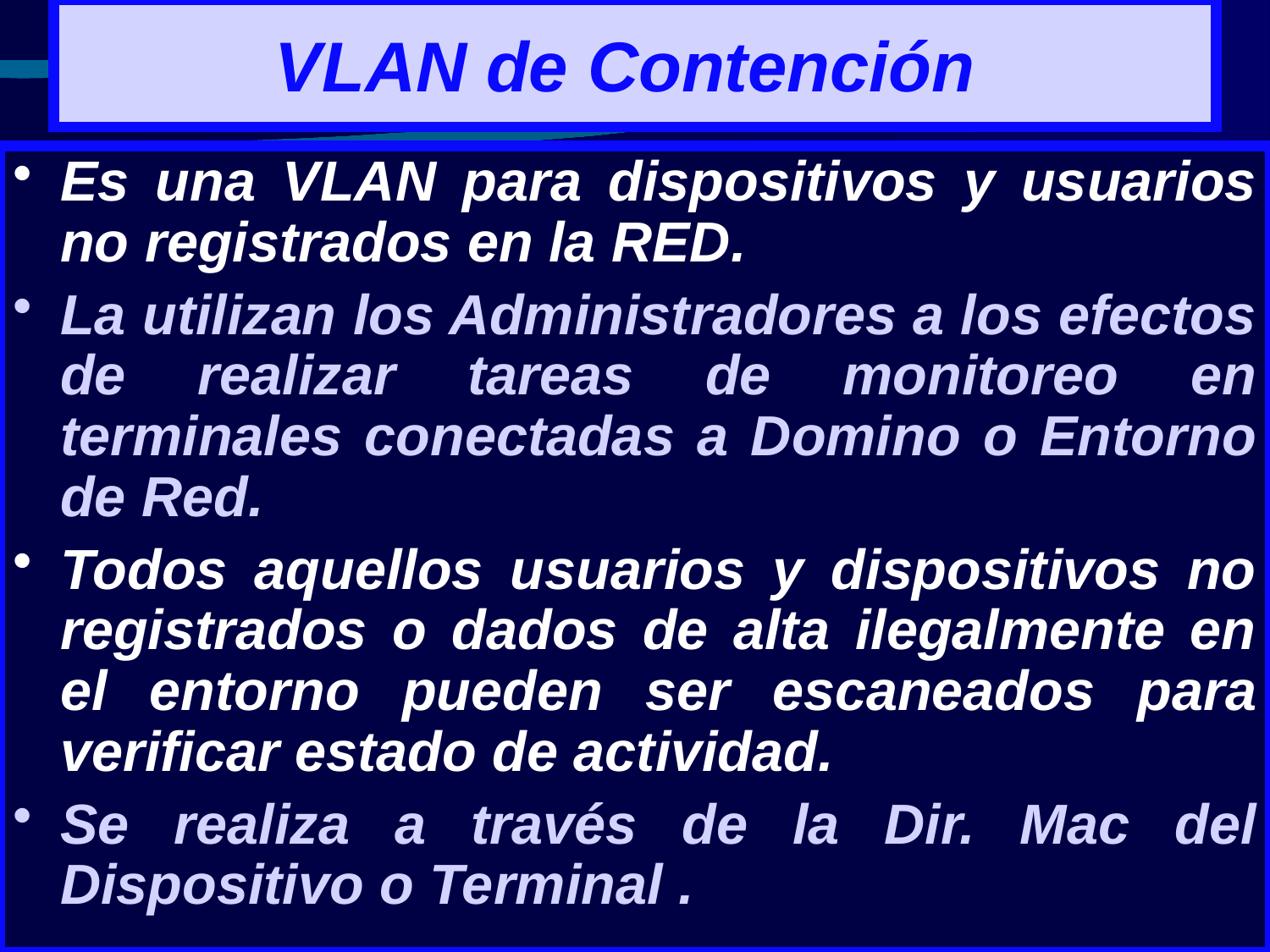

# VLAN de Contención
Es una VLAN para dispositivos y usuarios no registrados en la RED.
La utilizan los Administradores a los efectos de realizar tareas de monitoreo en terminales conectadas a Domino o Entorno de Red.
Todos aquellos usuarios y dispositivos no registrados o dados de alta ilegalmente en el entorno pueden ser escaneados para verificar estado de actividad.
Se realiza a través de la Dir. Mac del Dispositivo o Terminal .